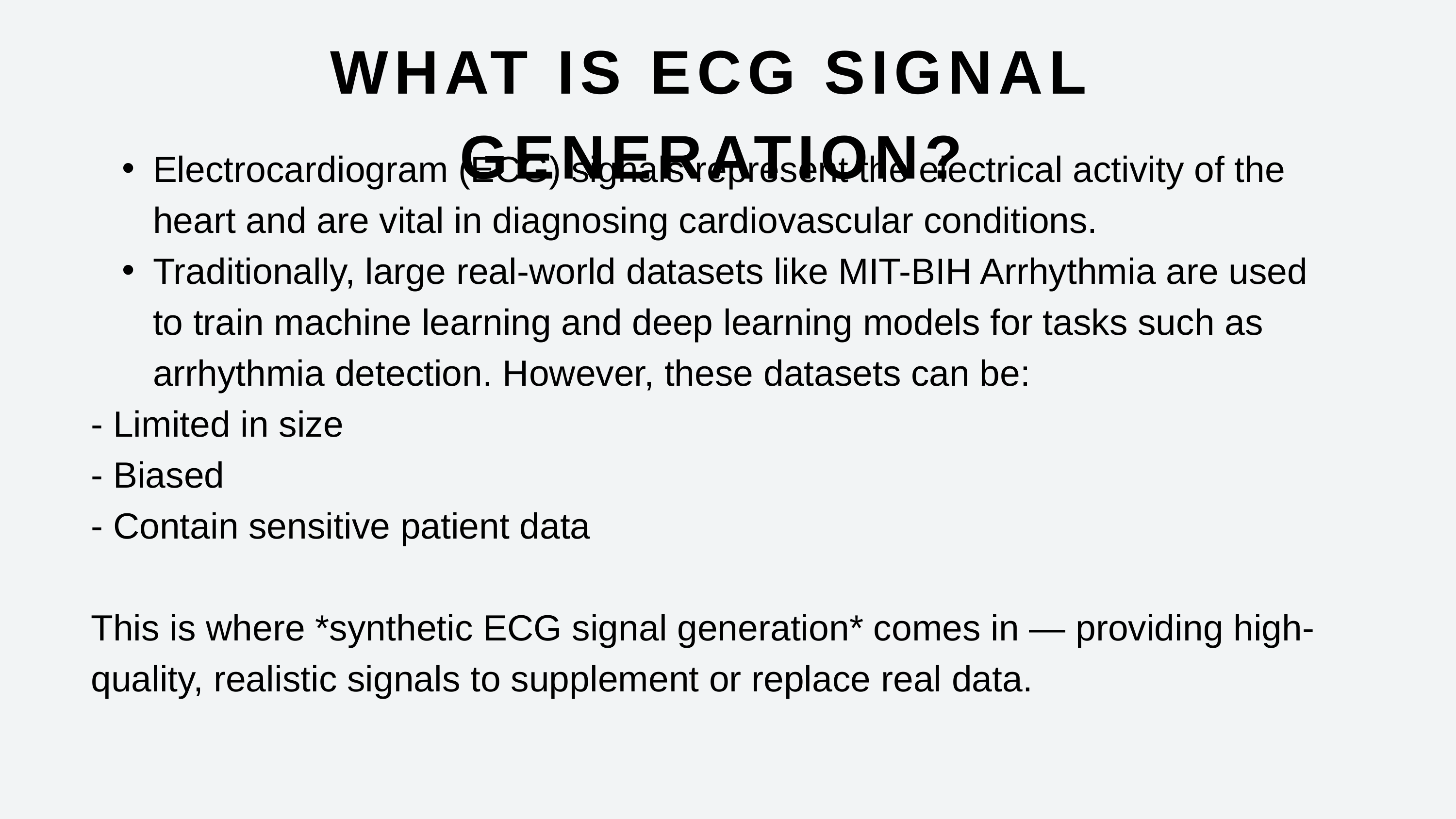

WHAT IS ECG SIGNAL GENERATION?
Electrocardiogram (ECG) signals represent the electrical activity of the heart and are vital in diagnosing cardiovascular conditions.
Traditionally, large real-world datasets like MIT-BIH Arrhythmia are used to train machine learning and deep learning models for tasks such as arrhythmia detection. However, these datasets can be:
- Limited in size
- Biased
- Contain sensitive patient data

This is where *synthetic ECG signal generation* comes in — providing high-quality, realistic signals to supplement or replace real data.